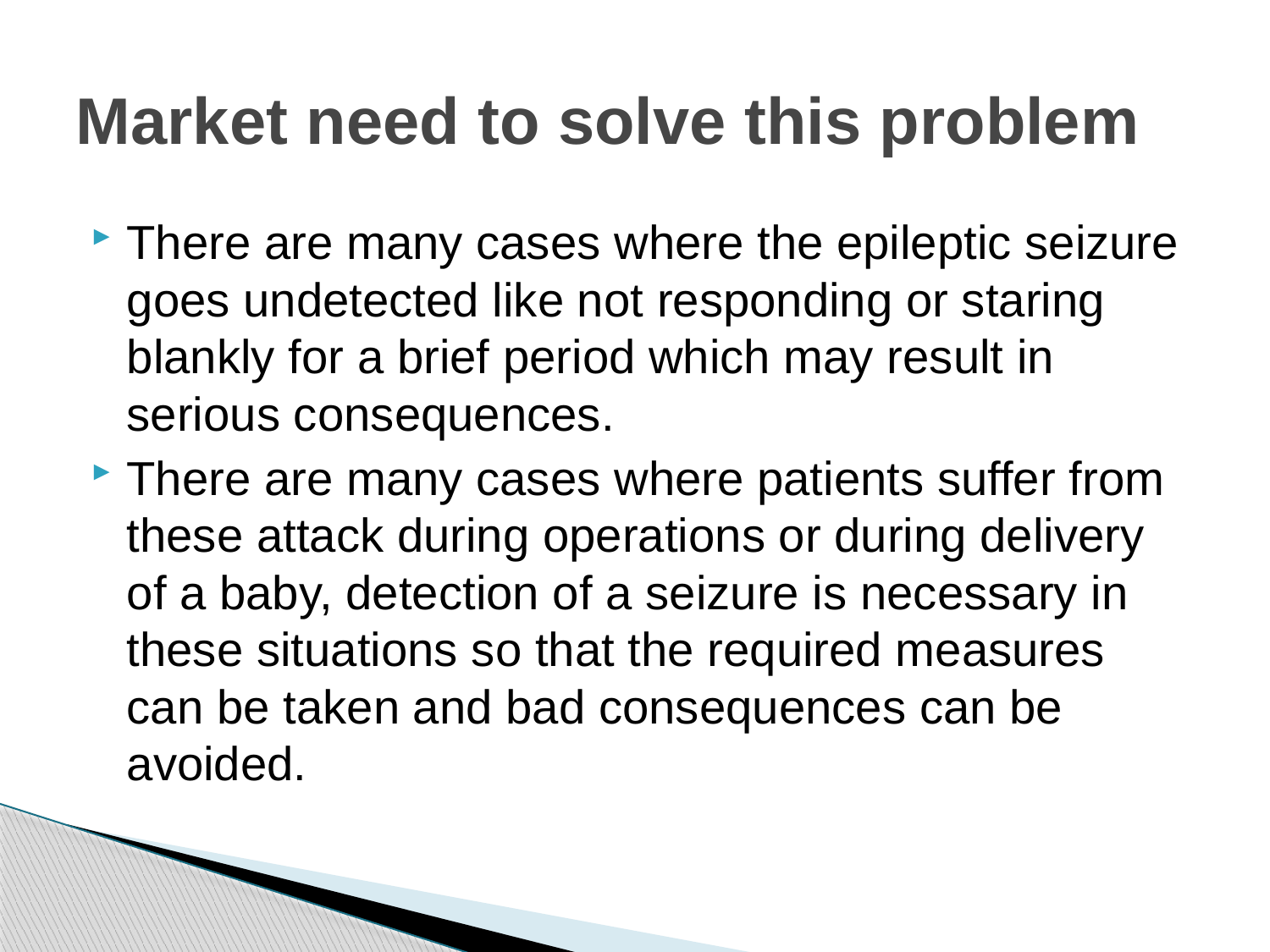

# Market need to solve this problem
There are many cases where the epileptic seizure goes undetected like not responding or staring blankly for a brief period which may result in serious consequences.
There are many cases where patients suffer from these attack during operations or during delivery of a baby, detection of a seizure is necessary in these situations so that the required measures can be taken and bad consequences can be avoided.